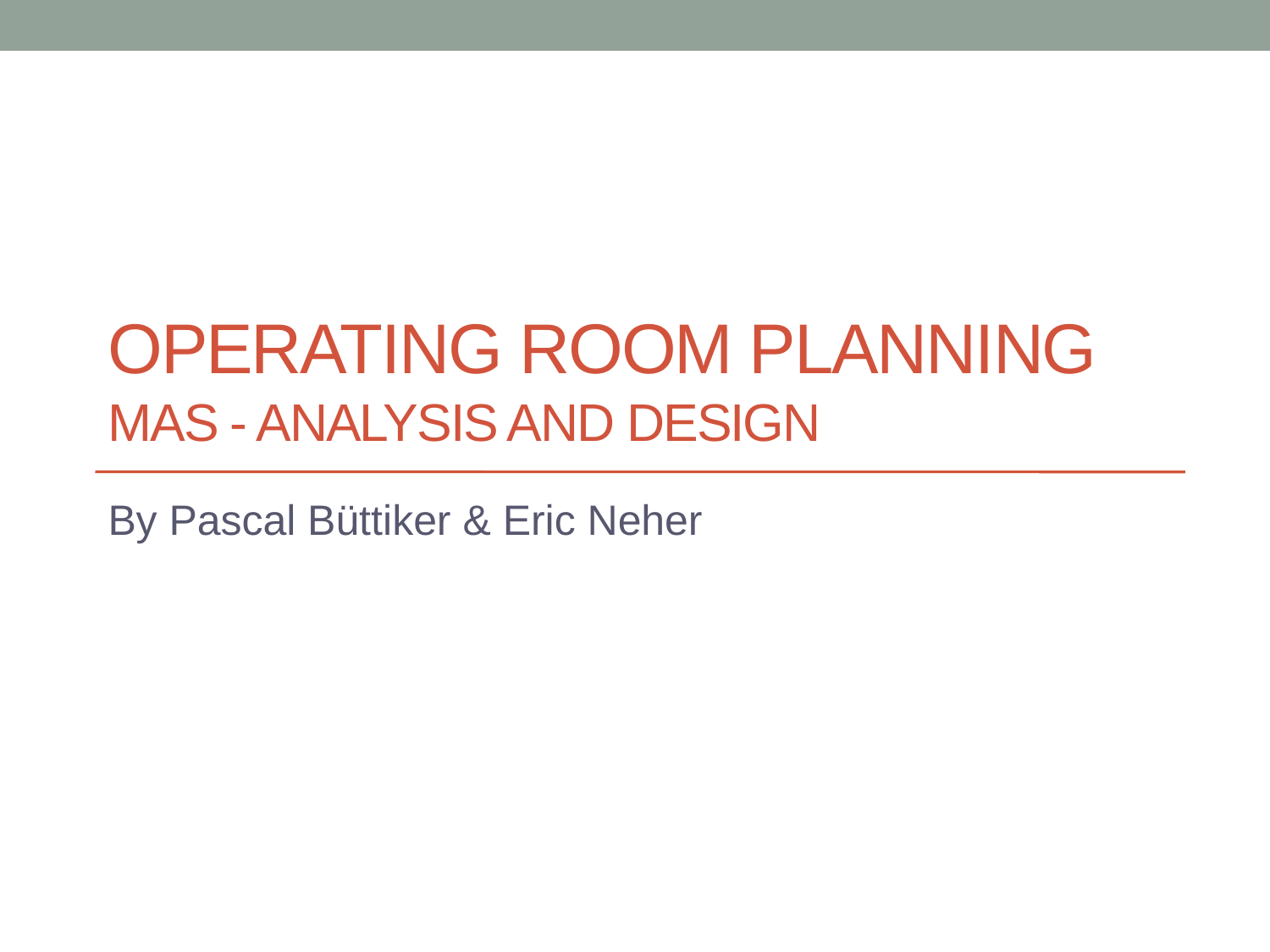

# Operating room planning MAS - Analysis and design
By Pascal Büttiker & Eric Neher